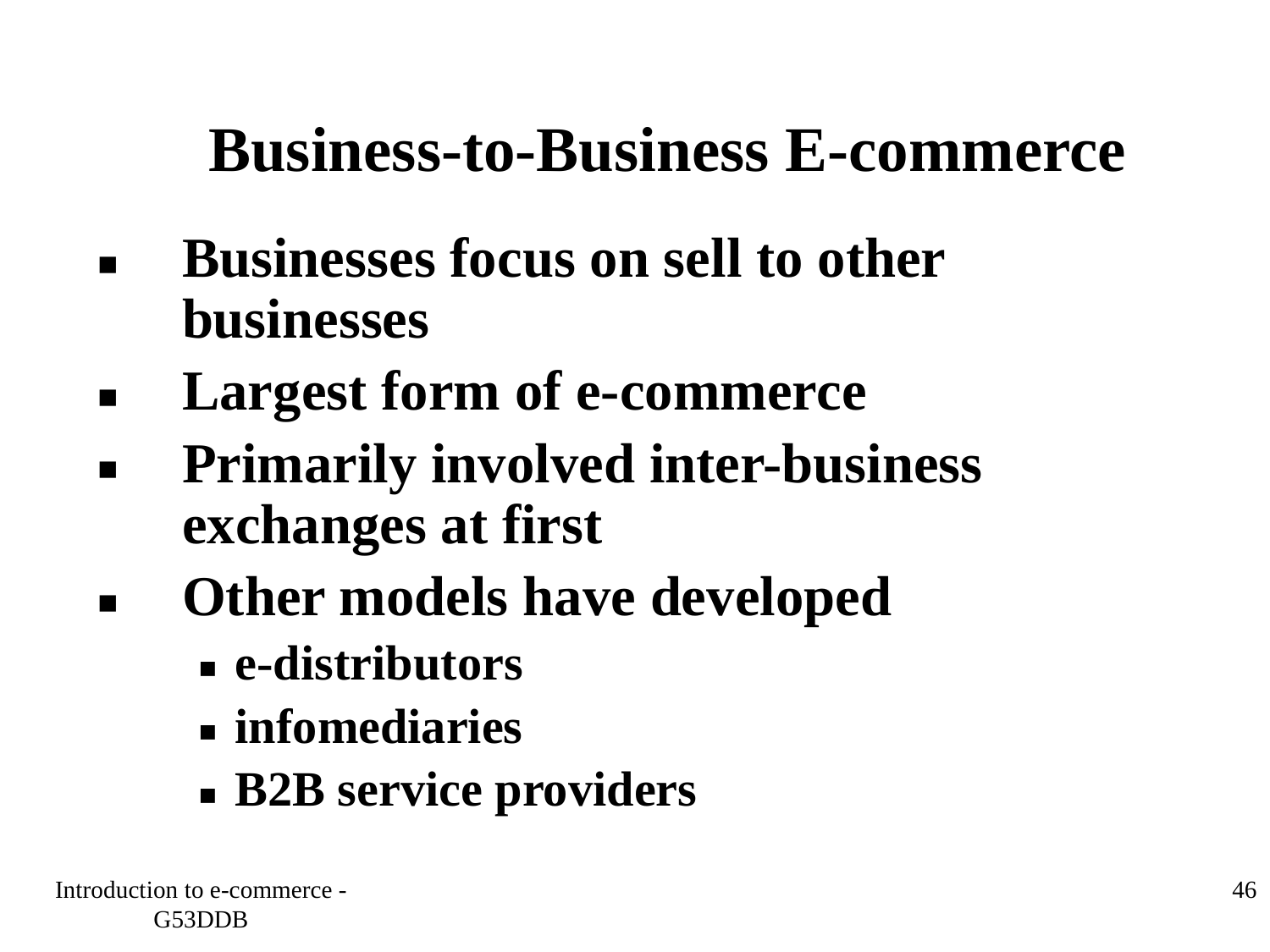

# Business-to-Business E-commerce
Businesses focus on sell to other businesses
Largest form of e-commerce
Primarily involved inter-business exchanges at first
Other models have developed
e-distributors
infomediaries
B2B service providers
Introduction to e-commerce - G53DDB
46